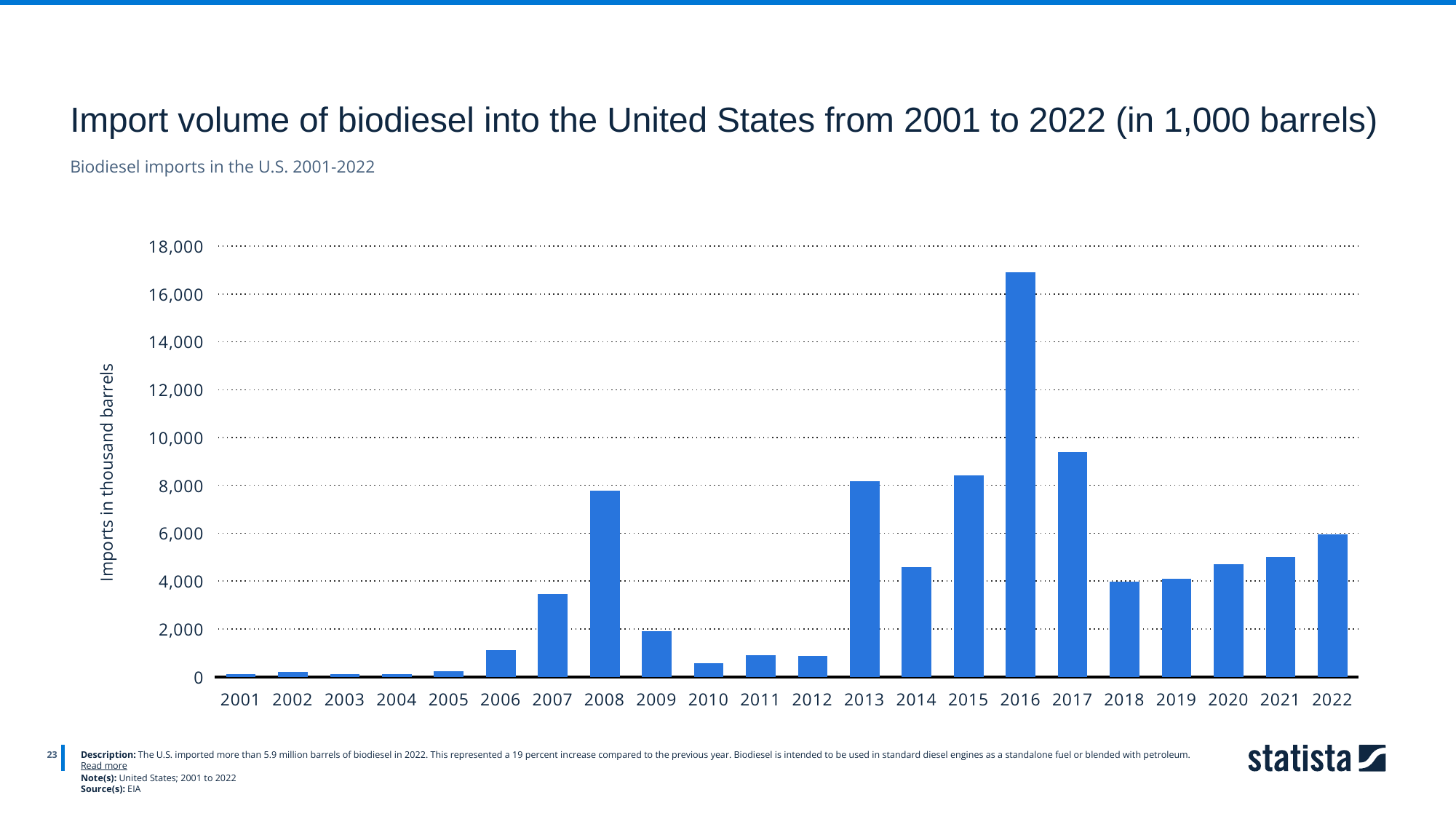

Import volume of biodiesel into the United States from 2001 to 2022 (in 1,000 barrels)
Biodiesel imports in the U.S. 2001-2022

### Chart

| Category | Column1 |
|---|---|
| 2001 | 81.0 |
| 2002 | 197.0 |
| 2003 | 97.0 |
| 2004 | 101.0 |
| 2005 | 214.0 |
| 2006 | 1105.0 |
| 2007 | 3455.0 |
| 2008 | 7755.0 |
| 2009 | 1906.0 |
| 2010 | 564.0 |
| 2011 | 890.0 |
| 2012 | 853.0 |
| 2013 | 8152.0 |
| 2014 | 4578.0 |
| 2015 | 8399.0 |
| 2016 | 16879.0 |
| 2017 | 9374.0 |
| 2018 | 3969.0 |
| 2019 | 4078.0 |
| 2020 | 4684.0 |
| 2021 | 5005.0 |
| 2022 | 5950.0 |
23
Description: The U.S. imported more than 5.9 million barrels of biodiesel in 2022. This represented a 19 percent increase compared to the previous year. Biodiesel is intended to be used in standard diesel engines as a standalone fuel or blended with petroleum. Read more
Note(s): United States; 2001 to 2022
Source(s): EIA